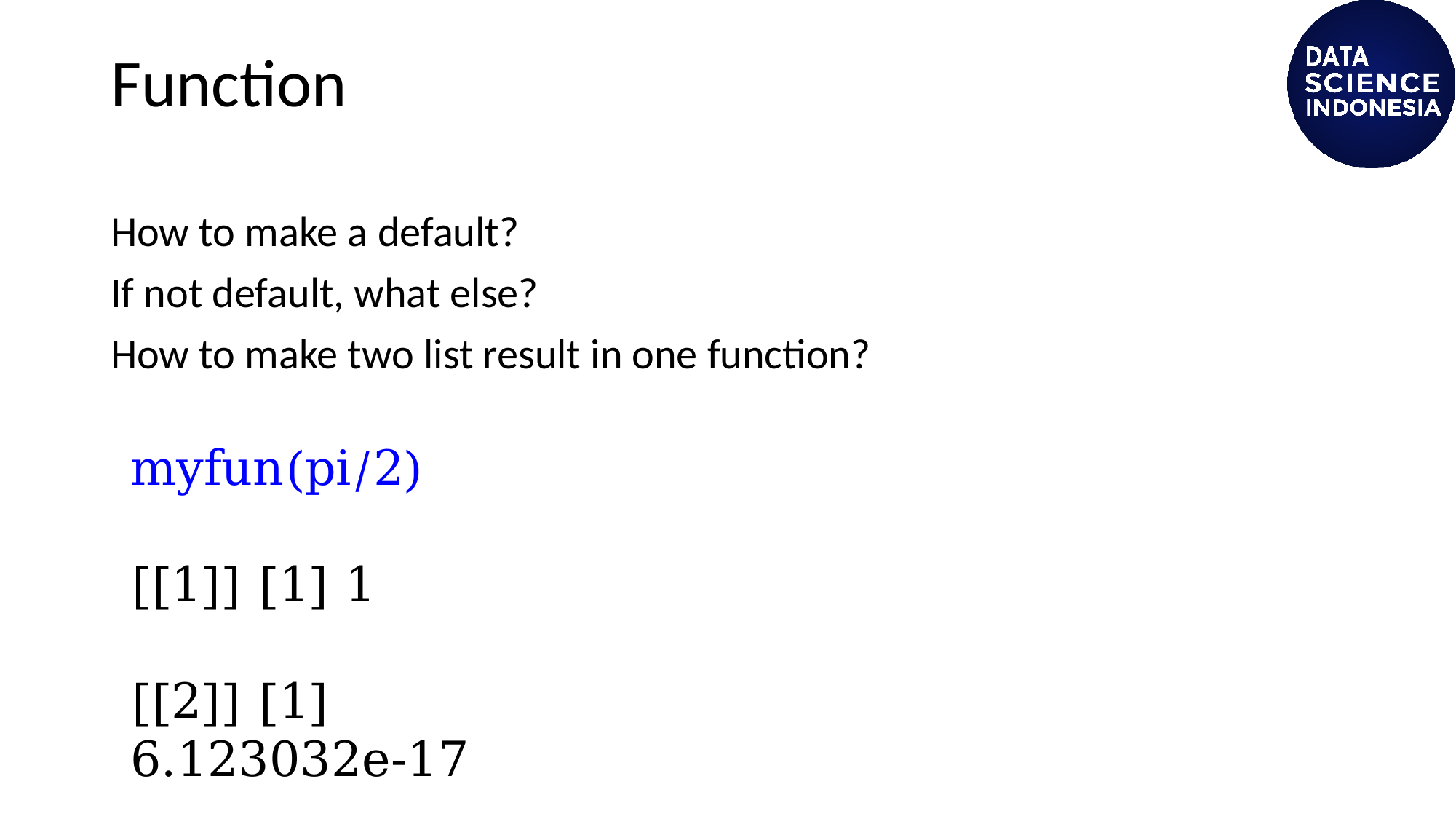

# Function
How to make a default?
If not default, what else?
How to make two list result in one function?

myfun(pi/2)

[[1]] [1] 1

[[2]] [1] 6.123032e-17